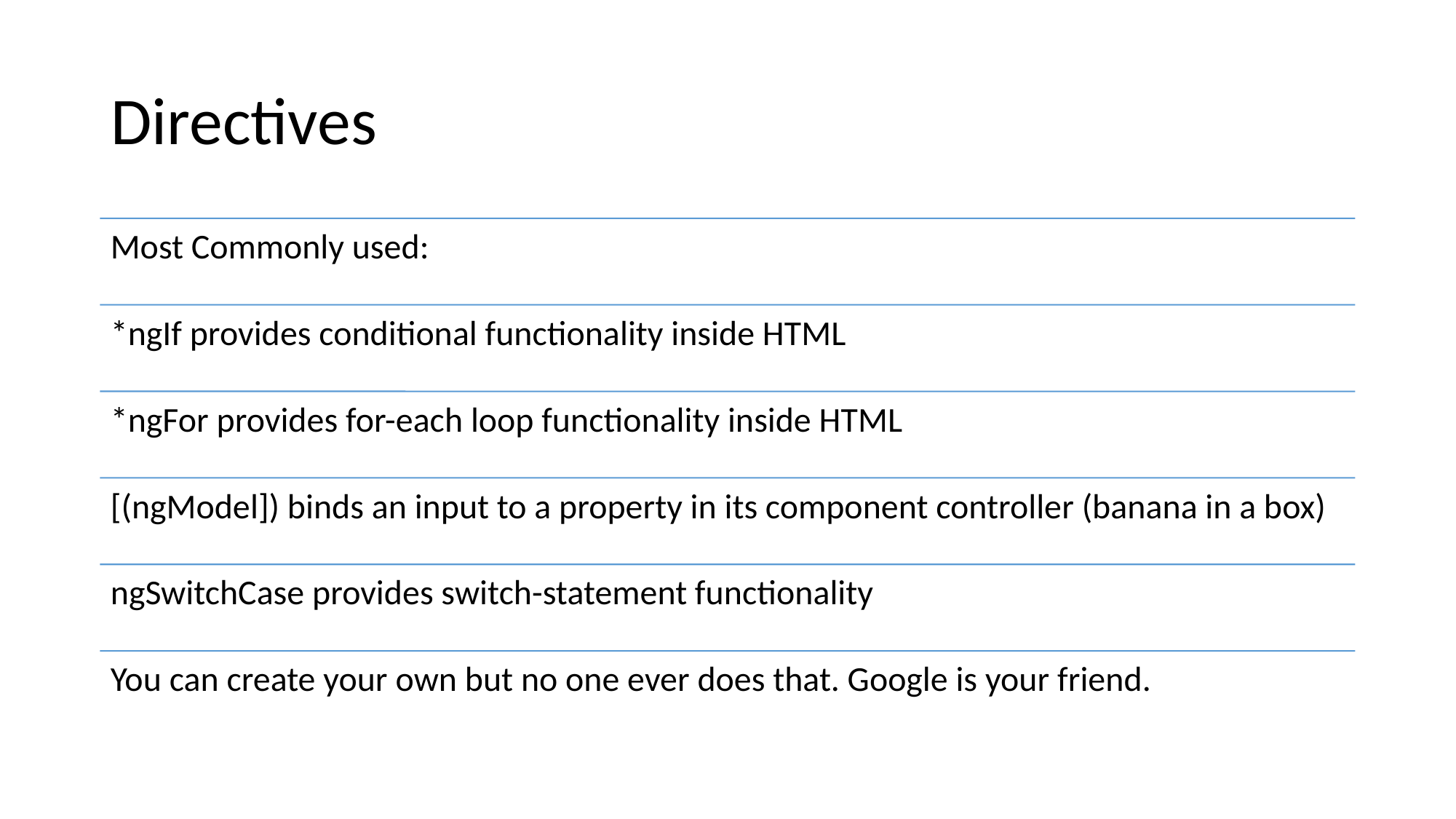

# Directives
Most Commonly used:
*ngIf provides conditional functionality inside HTML
*ngFor provides for-each loop functionality inside HTML
[(ngModel]) binds an input to a property in its component controller (banana in a box)
ngSwitchCase provides switch-statement functionality
You can create your own but no one ever does that. Google is your friend.